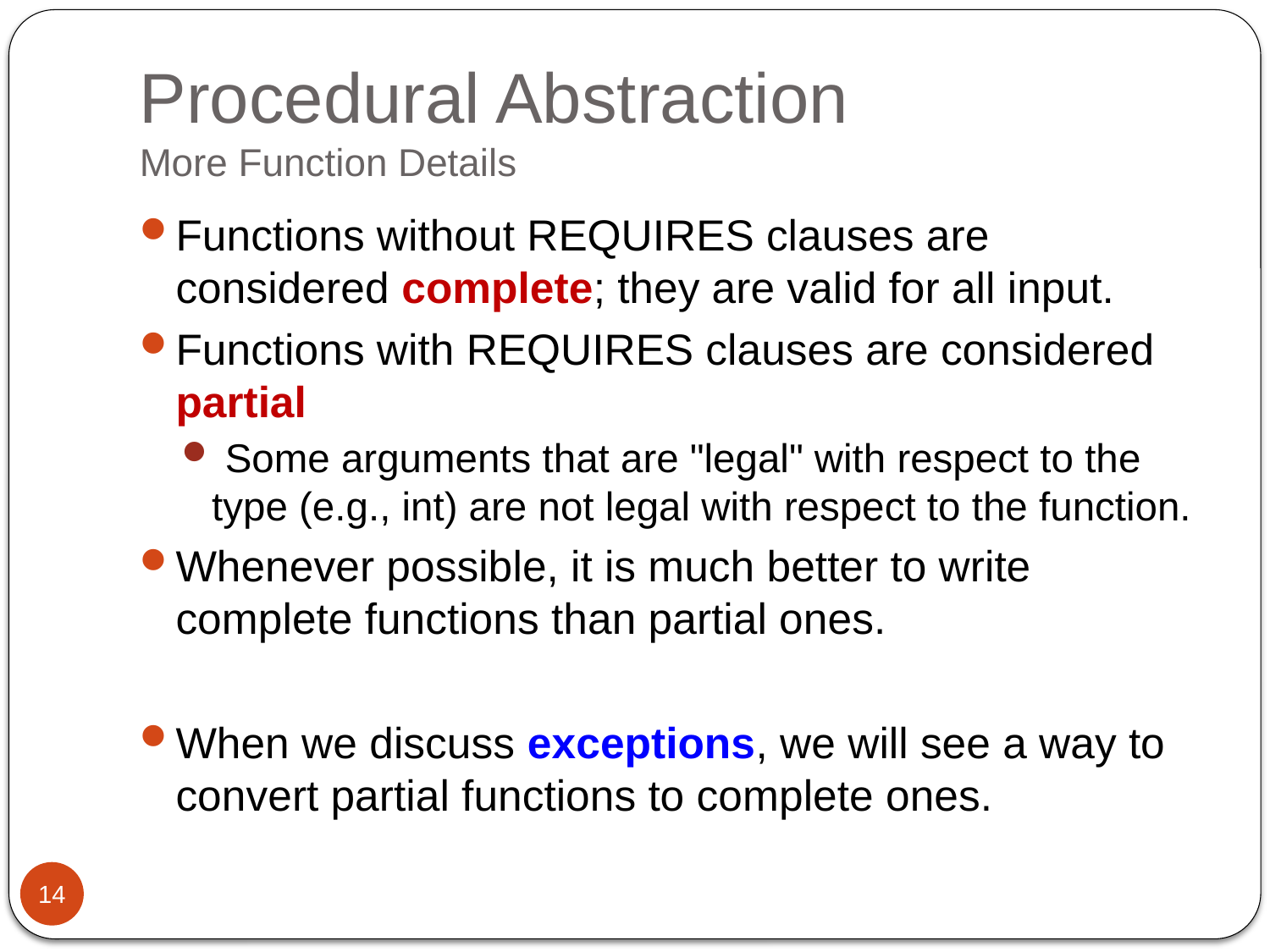

# Procedural Abstraction More Function Details
Functions without REQUIRES clauses are considered complete; they are valid for all input.
Functions with REQUIRES clauses are considered partial
 Some arguments that are "legal" with respect to the type (e.g., int) are not legal with respect to the function.
Whenever possible, it is much better to write complete functions than partial ones.

When we discuss exceptions, we will see a way to convert partial functions to complete ones.
14